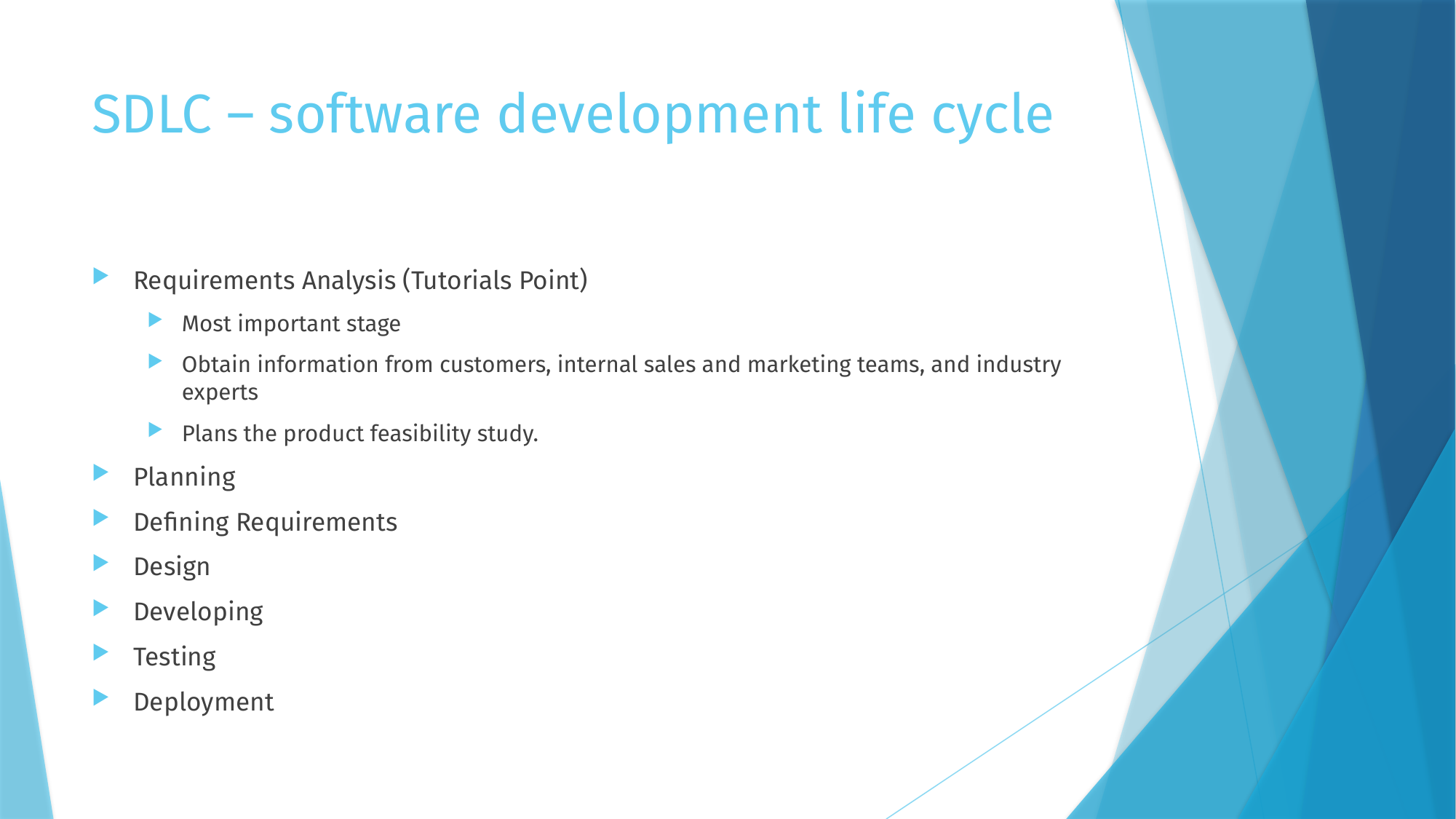

# SDLC – software development life cycle
Requirements Analysis (Tutorials Point)
Most important stage
Obtain information from customers, internal sales and marketing teams, and industry experts
Plans the product feasibility study.
Planning
Defining Requirements
Design
Developing
Testing
Deployment